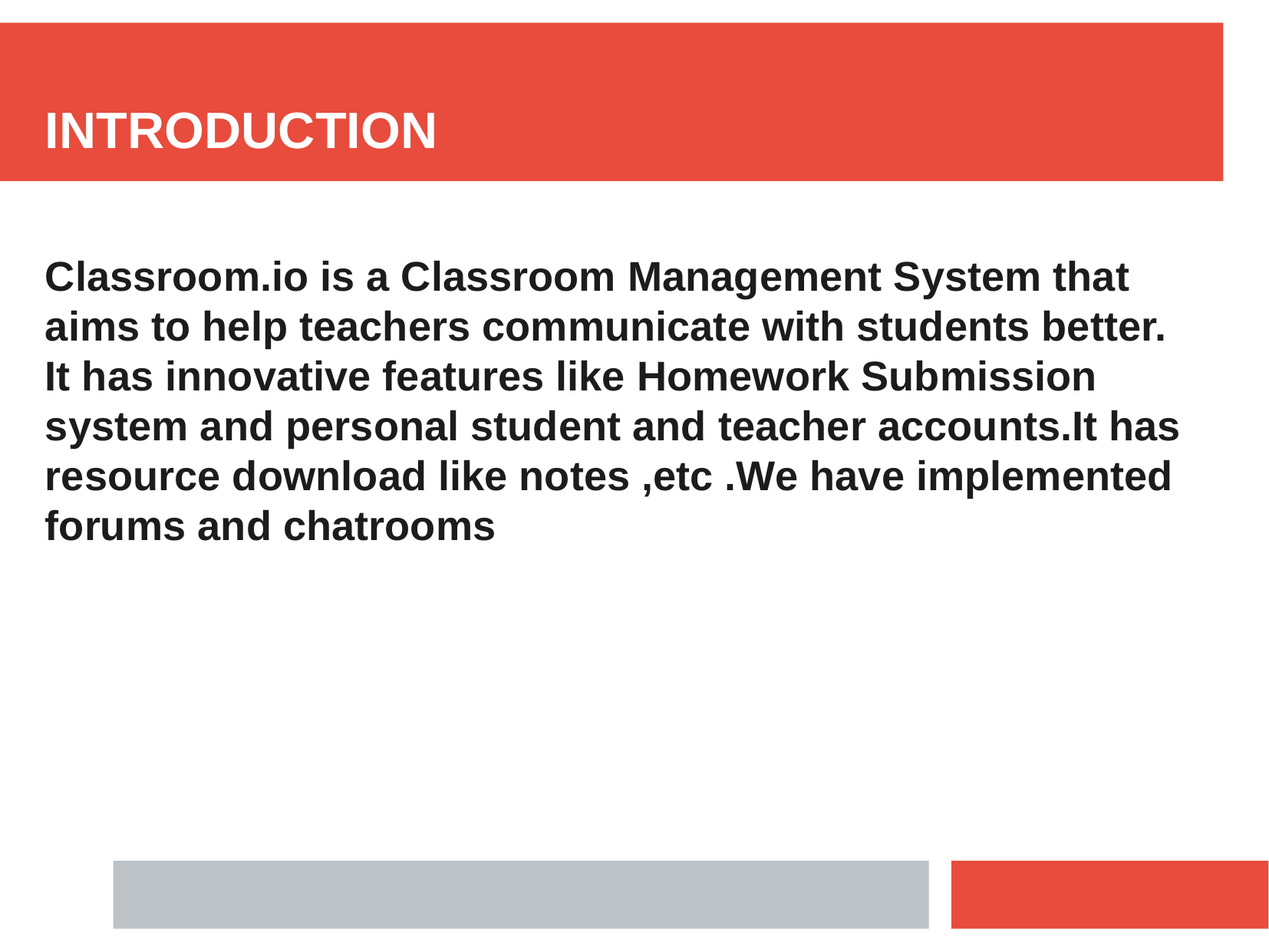

INTRODUCTION
Classroom.io is a Classroom Management System that aims to help teachers communicate with students better. It has innovative features like Homework Submission system and personal student and teacher accounts.It has resource download like notes ,etc .We have implemented forums and chatrooms